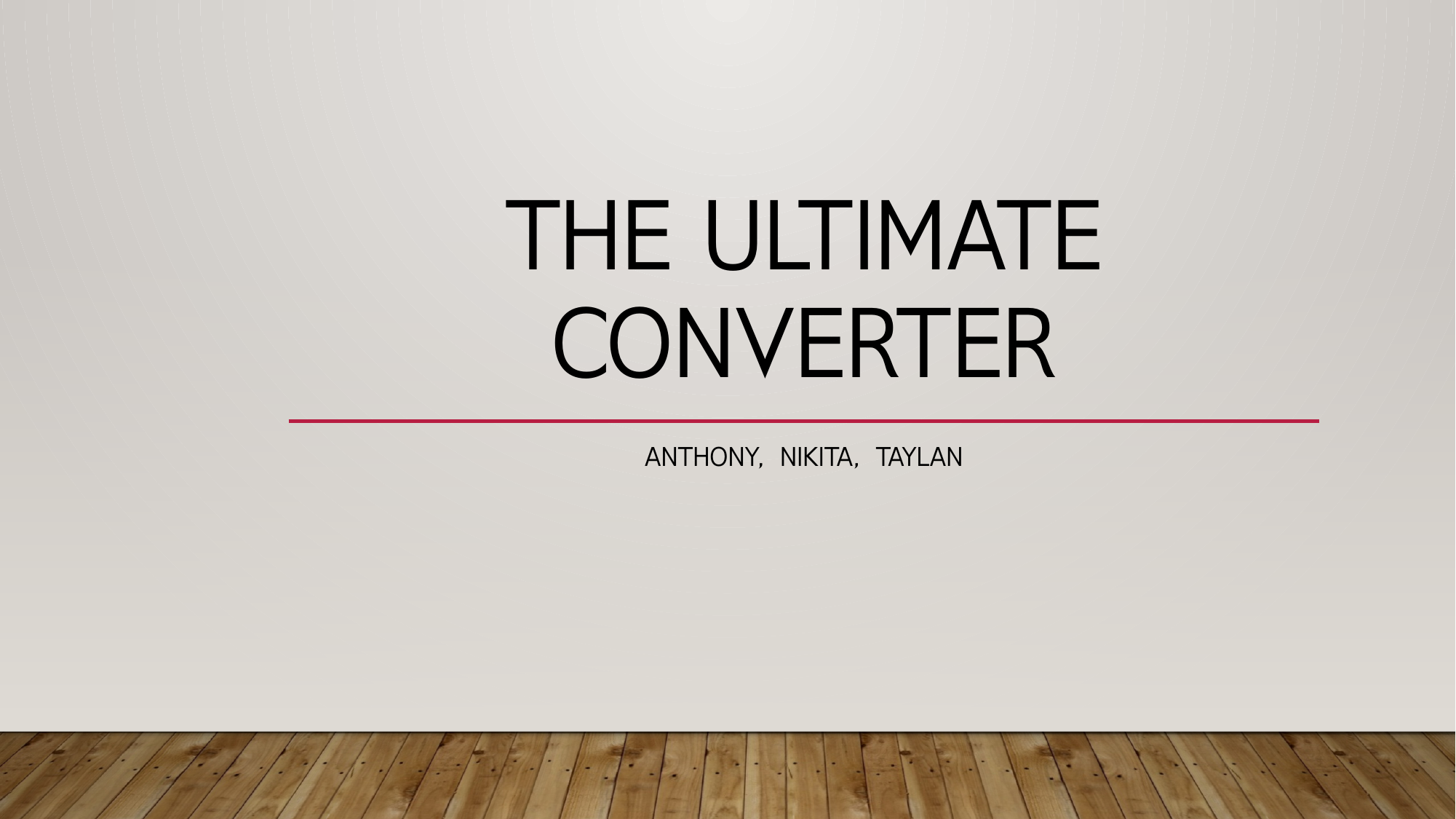

# The ultimate converter
Anthony,  Nikita,  taylan